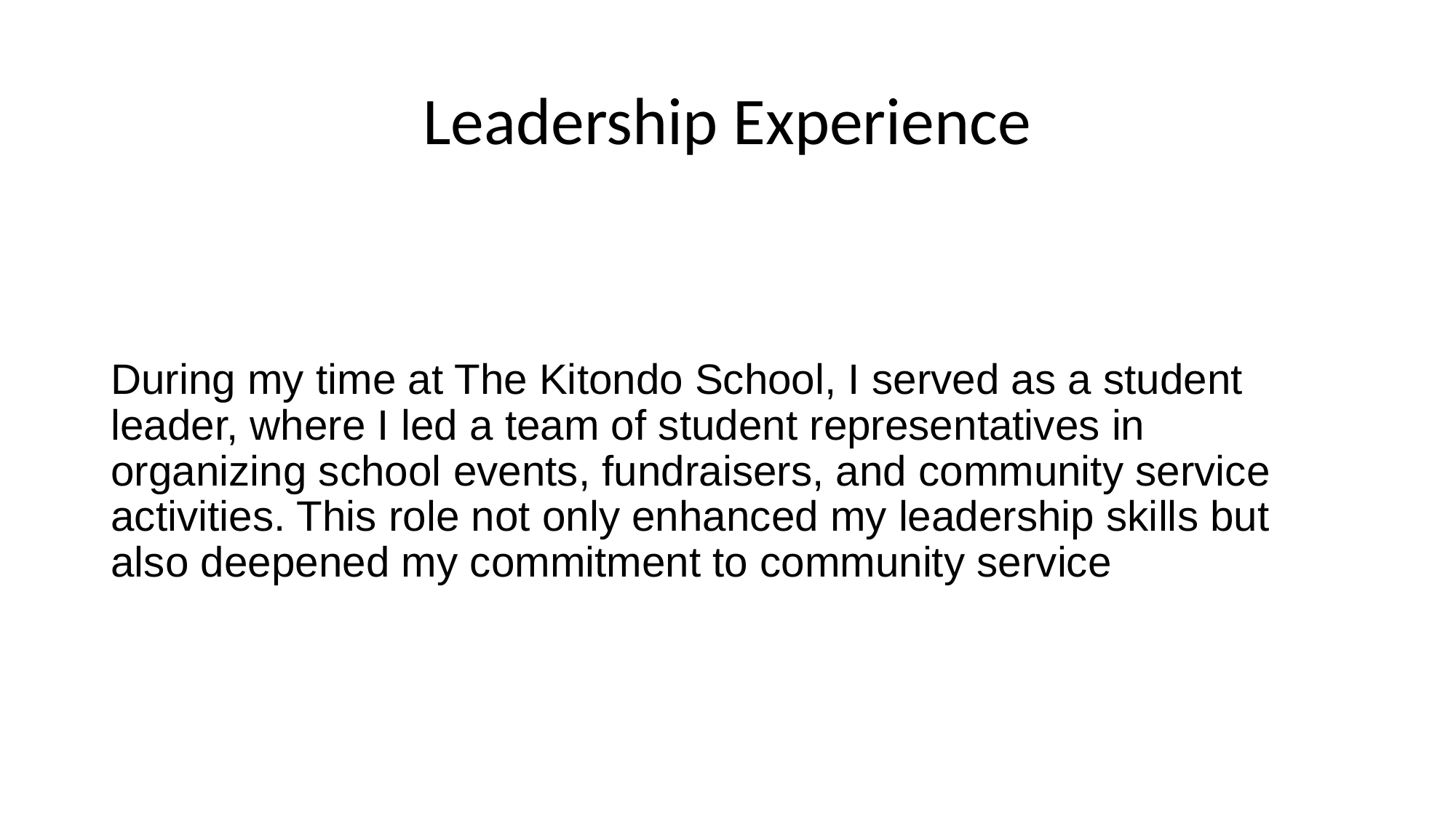

# Leadership Experience
During my time at The Kitondo School, I served as a student leader, where I led a team of student representatives in organizing school events, fundraisers, and community service activities. This role not only enhanced my leadership skills but also deepened my commitment to community service